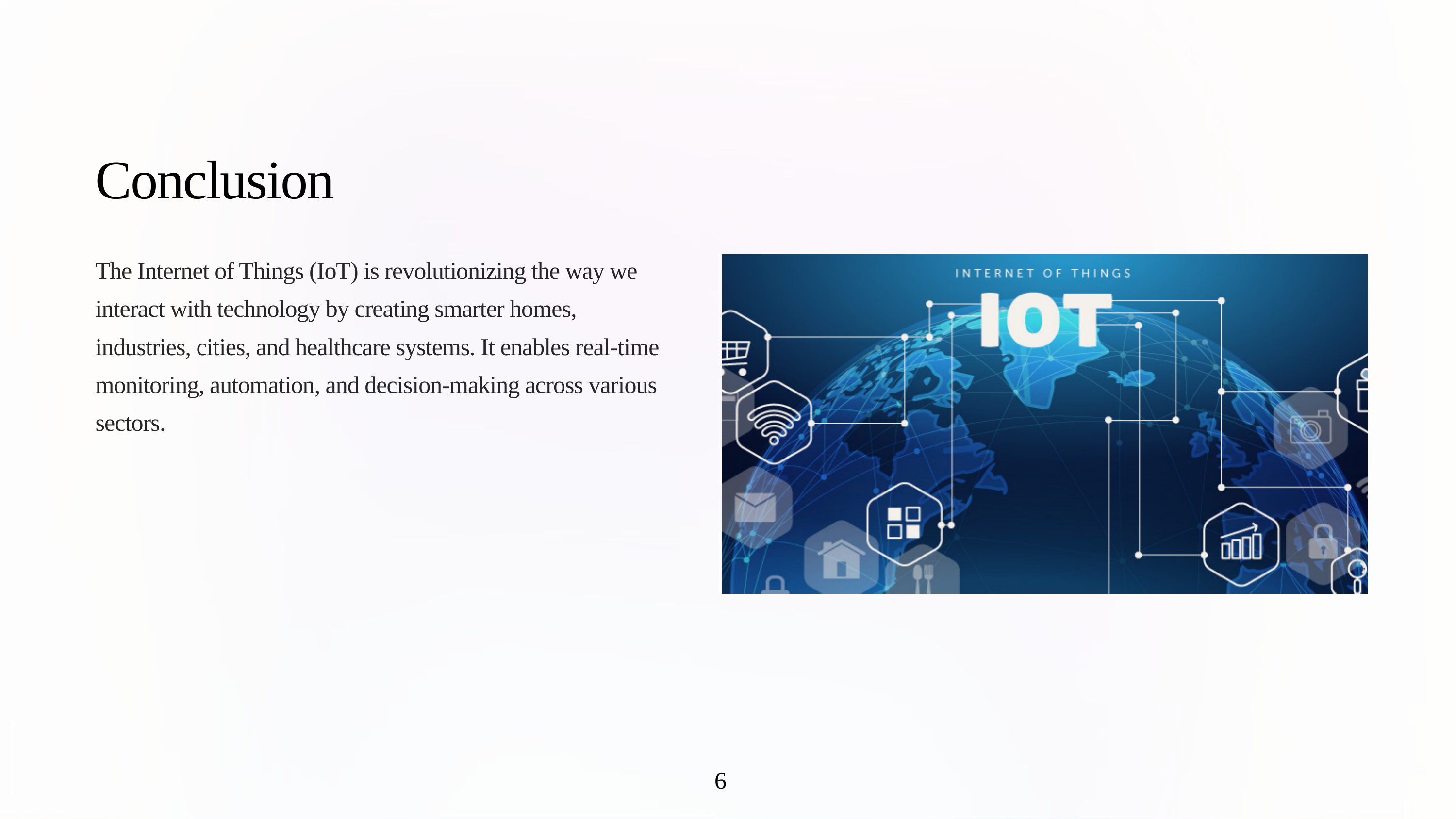

Conclusion

The Internet of Things (IoT) is revolutionizing the way we interact with technology by creating smarter homes, industries, cities, and healthcare systems. It enables real-time monitoring, automation, and decision-making across various sectors.

6